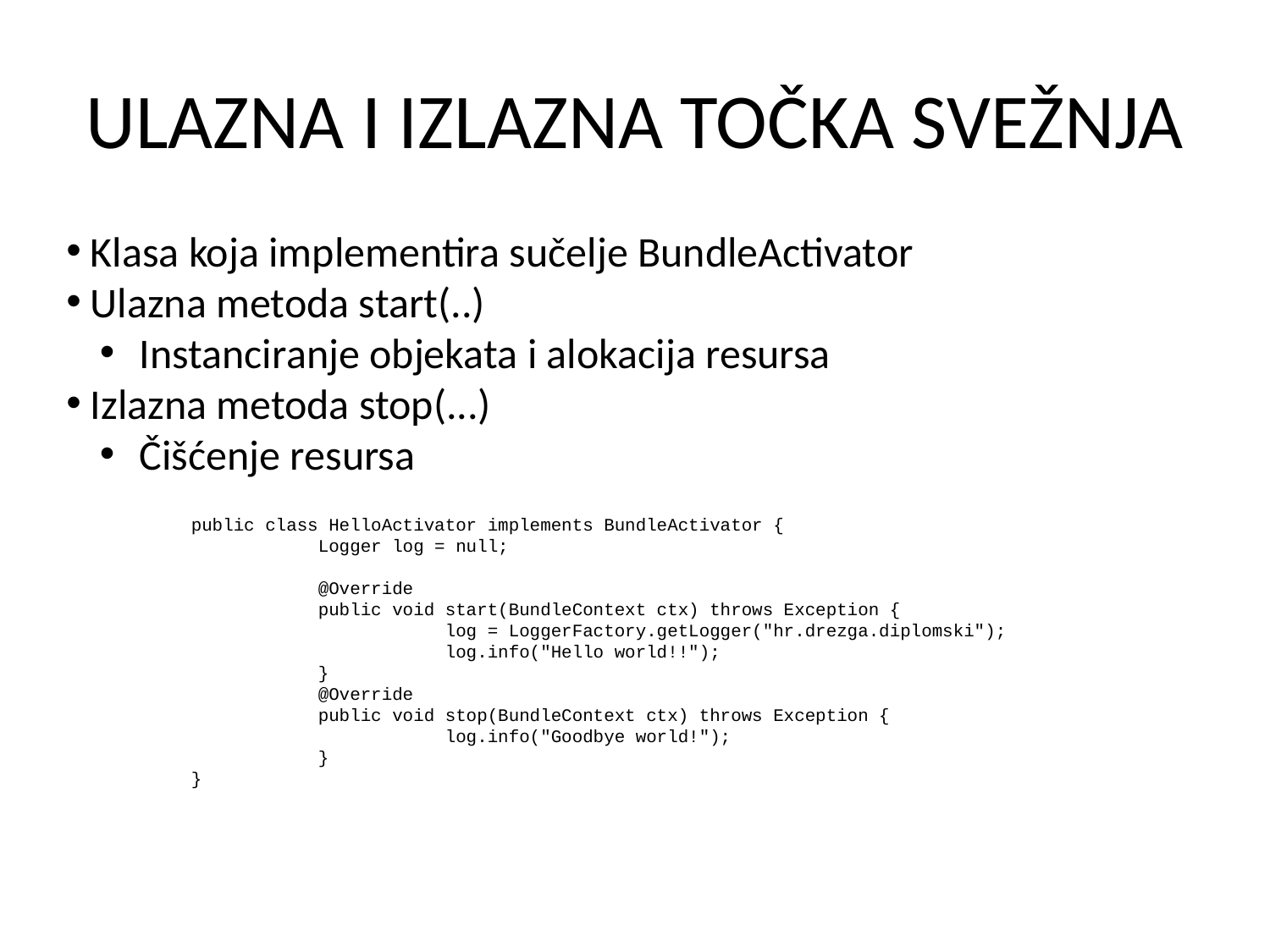

# ULAZNA I IZLAZNA TOČKA SVEŽNJA
 Klasa koja implementira sučelje BundleActivator
 Ulazna metoda start(..)
 Instanciranje objekata i alokacija resursa
 Izlazna metoda stop(...)
 Čišćenje resursa
public class HelloActivator implements BundleActivator {
	Logger log = null;

	@Override
	public void start(BundleContext ctx) throws Exception {
		log = LoggerFactory.getLogger("hr.drezga.diplomski");
		log.info("Hello world!!");
	}
	@Override
	public void stop(BundleContext ctx) throws Exception {
		log.info("Goodbye world!");
	}
}